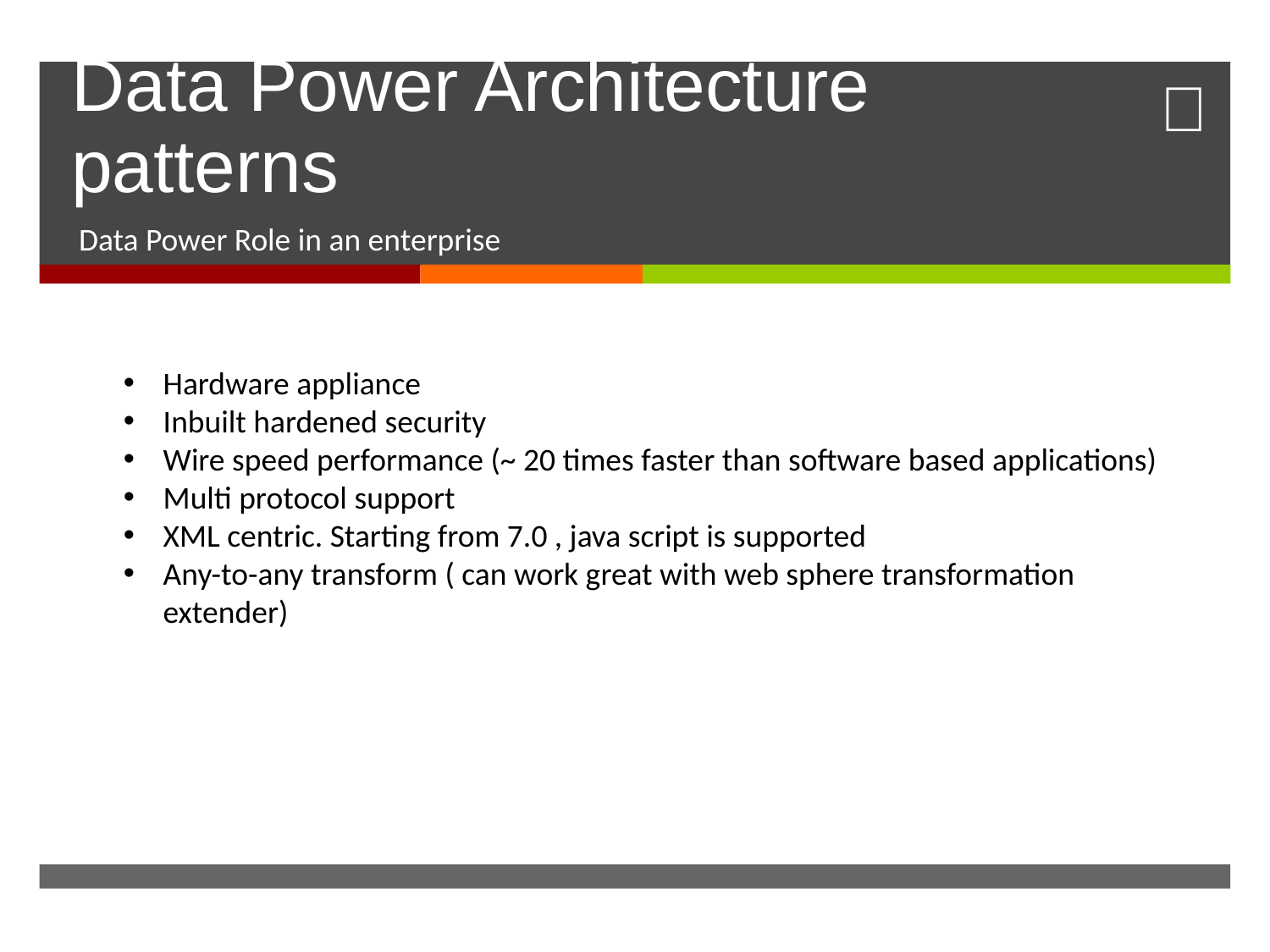

# Data Power Architecture patterns
Data Power Role in an enterprise
Hardware appliance
Inbuilt hardened security
Wire speed performance (~ 20 times faster than software based applications)
Multi protocol support
XML centric. Starting from 7.0 , java script is supported
Any-to-any transform ( can work great with web sphere transformation extender)